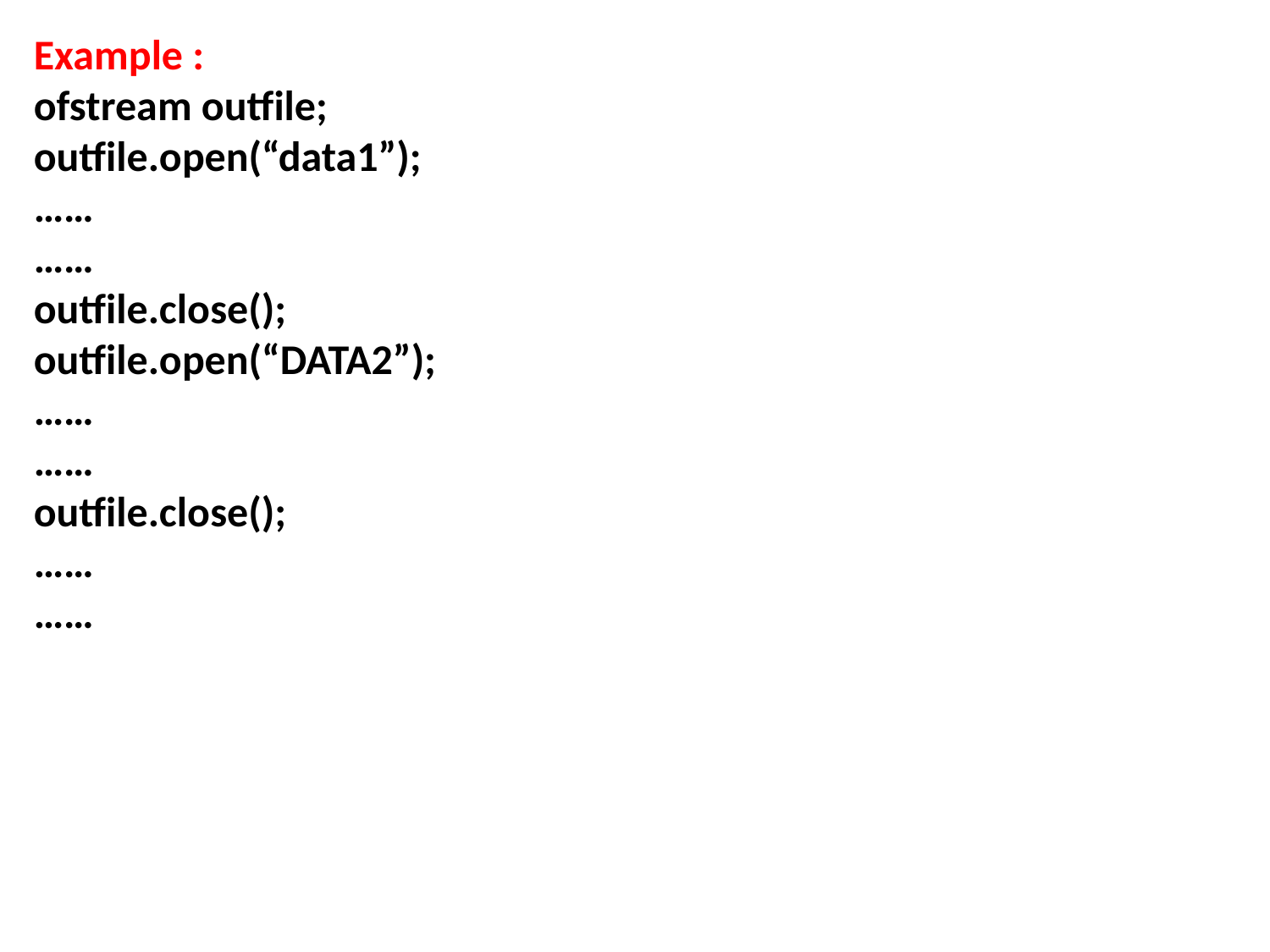

Example :
ofstream outfile;
outfile.open(“data1”);
……
……
outfile.close();
outfile.open(“DATA2”);
……
……
outfile.close();
……
……